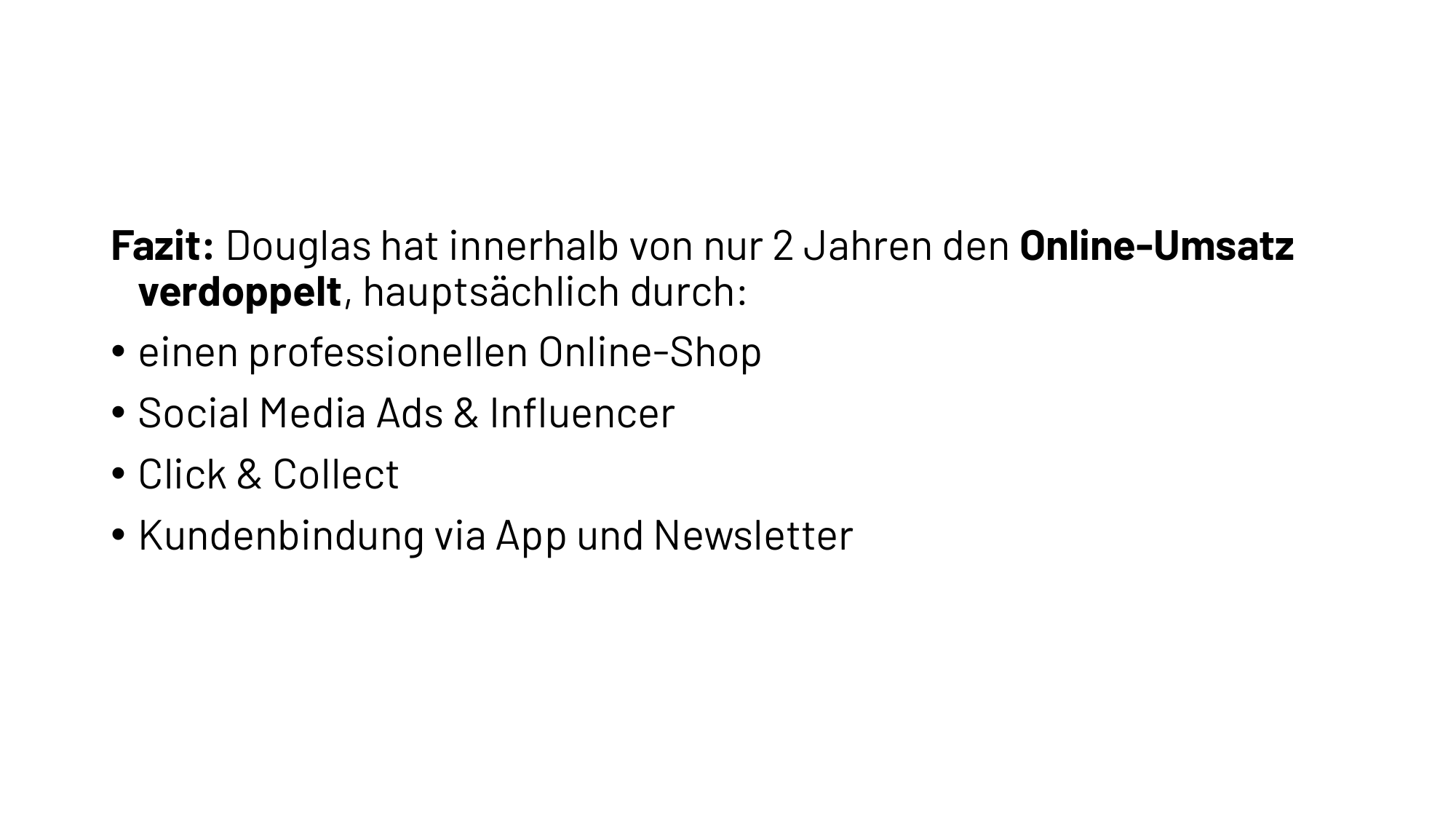

#
Fazit: Douglas hat innerhalb von nur 2 Jahren den Online-Umsatz verdoppelt, hauptsächlich durch:
einen professionellen Online-Shop
Social Media Ads & Influencer
Click & Collect
Kundenbindung via App und Newsletter